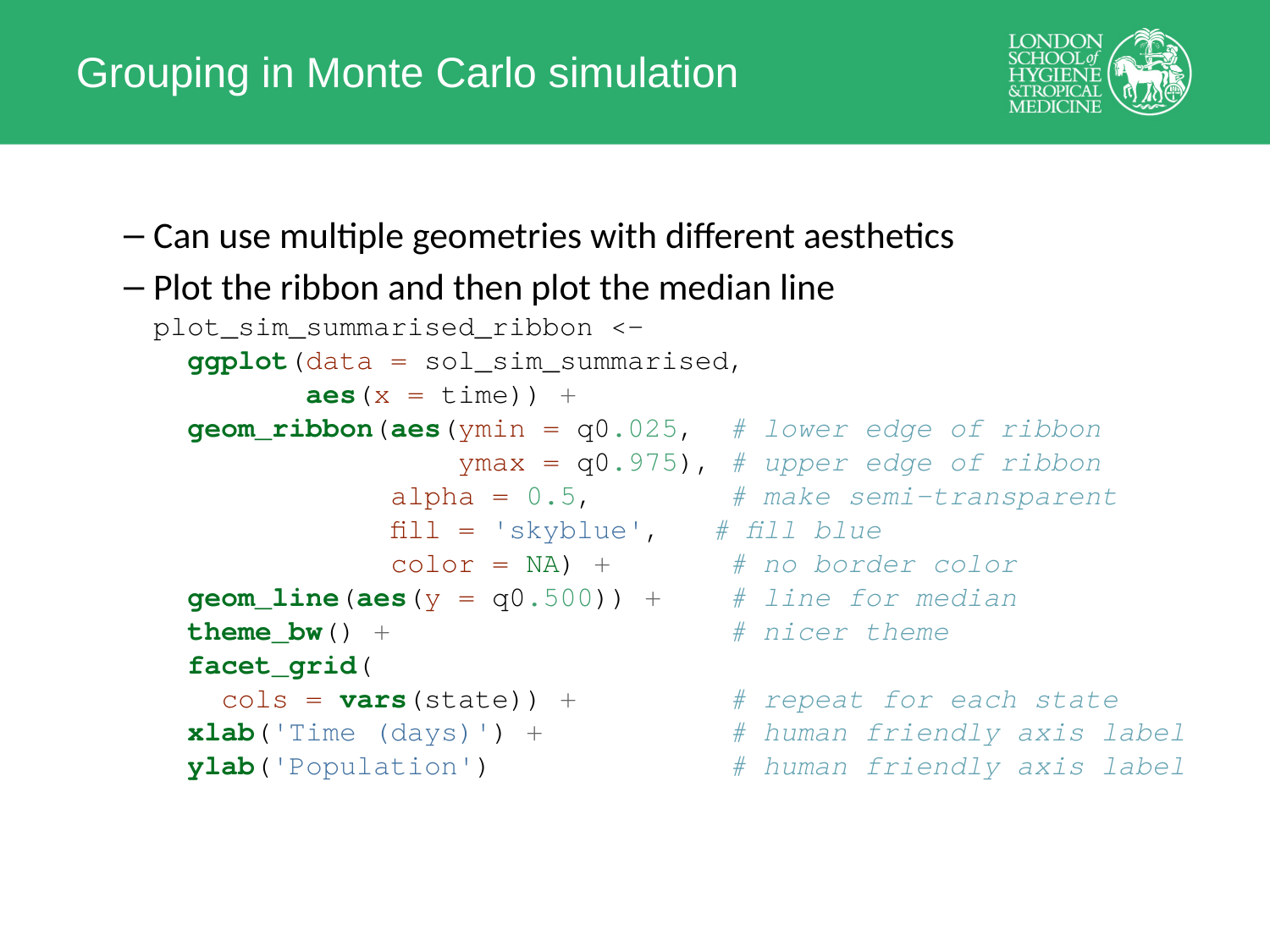

# Grouping in Monte Carlo simulation
Can use multiple geometries with different aesthetics
Plot the ribbon and then plot the median line
plot_sim_summarised_ribbon <-
  ggplot(data = sol_sim_summarised,
         aes(x = time)) +
  geom_ribbon(aes(ymin = q0.025,  # lower edge of ribbon
                  ymax = q0.975), # upper edge of ribbon
              alpha = 0.5,        # make semi-transparent
              fill = 'skyblue',   # fill blue
              color = NA) +       # no border color
  geom_line(aes(y = q0.500)) +    # line for median
  theme_bw() +                    # nicer theme
  facet_grid(
    cols = vars(state)) +         # repeat for each state
  xlab('Time (days)') +           # human friendly axis label
  ylab('Population')              # human friendly axis label